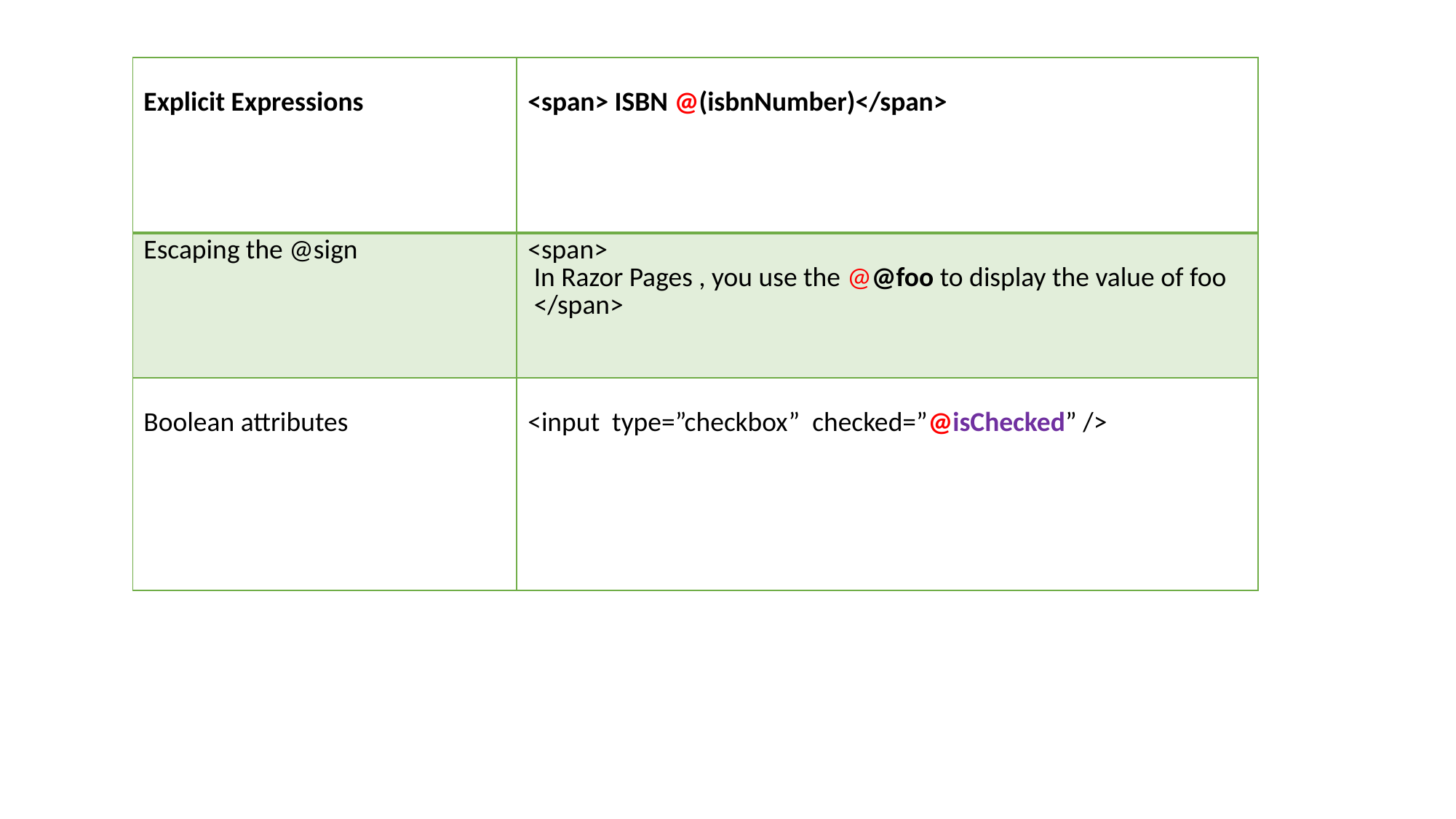

| Explicit Expressions | <span> ISBN @(isbnNumber)</span> |
| --- | --- |
| Escaping the @sign | <span> In Razor Pages , you use the @@foo to display the value of foo </span> |
| Boolean attributes | <input type=”checkbox” checked=”@isChecked” /> |